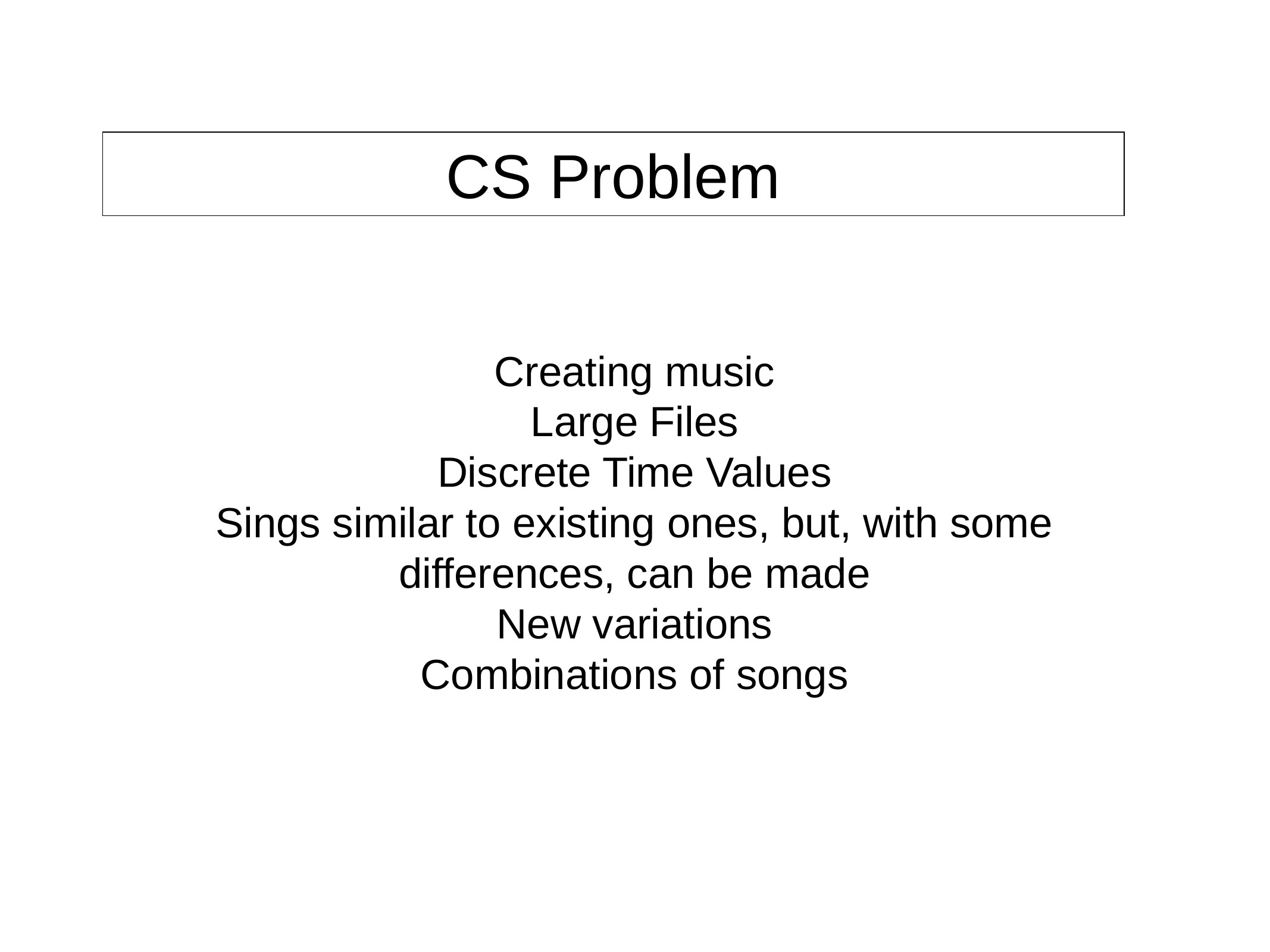

CS Problem
Creating music
Large Files
Discrete Time Values
Sings similar to existing ones, but, with some differences, can be made
New variations
Combinations of songs